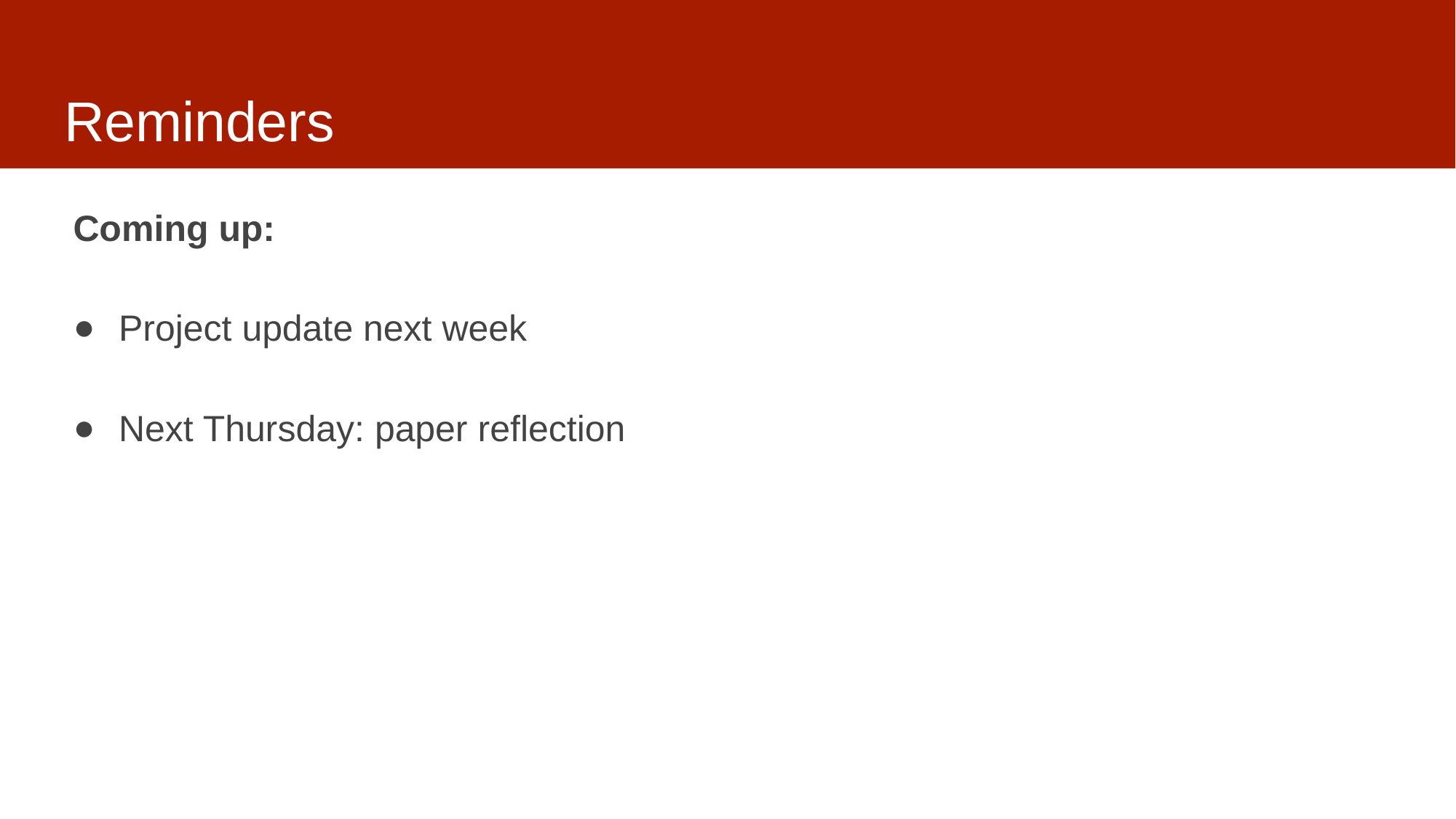

# Reminders
Coming up:

Project update next week

Next Thursday: paper reflection